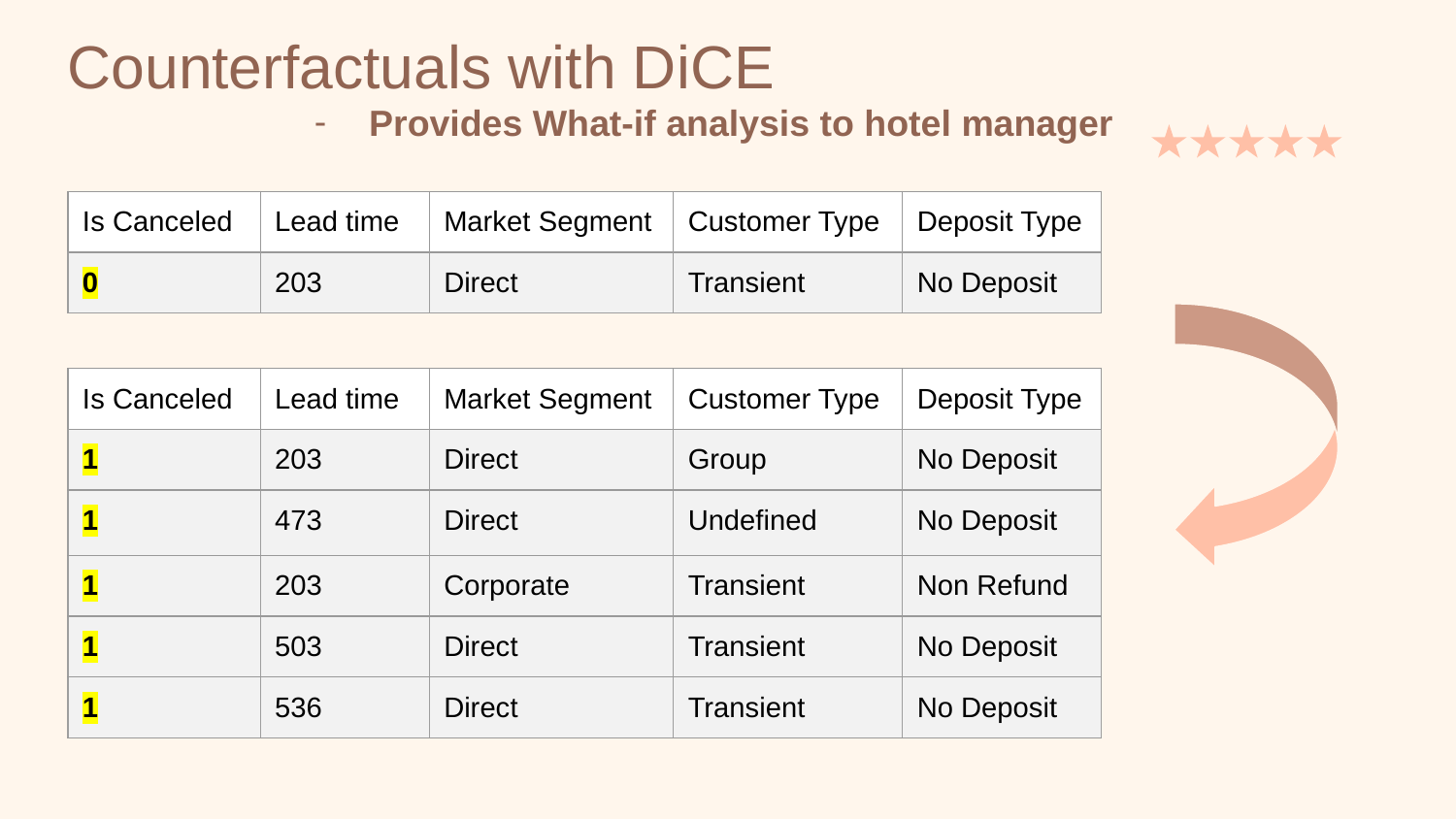

# Counterfactuals with DiCE
Provides What-if analysis to hotel manager

| Is Canceled | Lead time | Market Segment | Customer Type | Deposit Type |
| --- | --- | --- | --- | --- |
| 0 | 203 | Direct | Transient | No Deposit |

| Is Canceled | Lead time | Market Segment | Customer Type | Deposit Type |
| --- | --- | --- | --- | --- |
| 1 | 203 | Direct | Group | No Deposit |
| 1 | 473 | Direct | Undefined | No Deposit |
| 1 | 203 | Corporate | Transient | Non Refund |
| 1 | 503 | Direct | Transient | No Deposit |
| 1 | 536 | Direct | Transient | No Deposit |